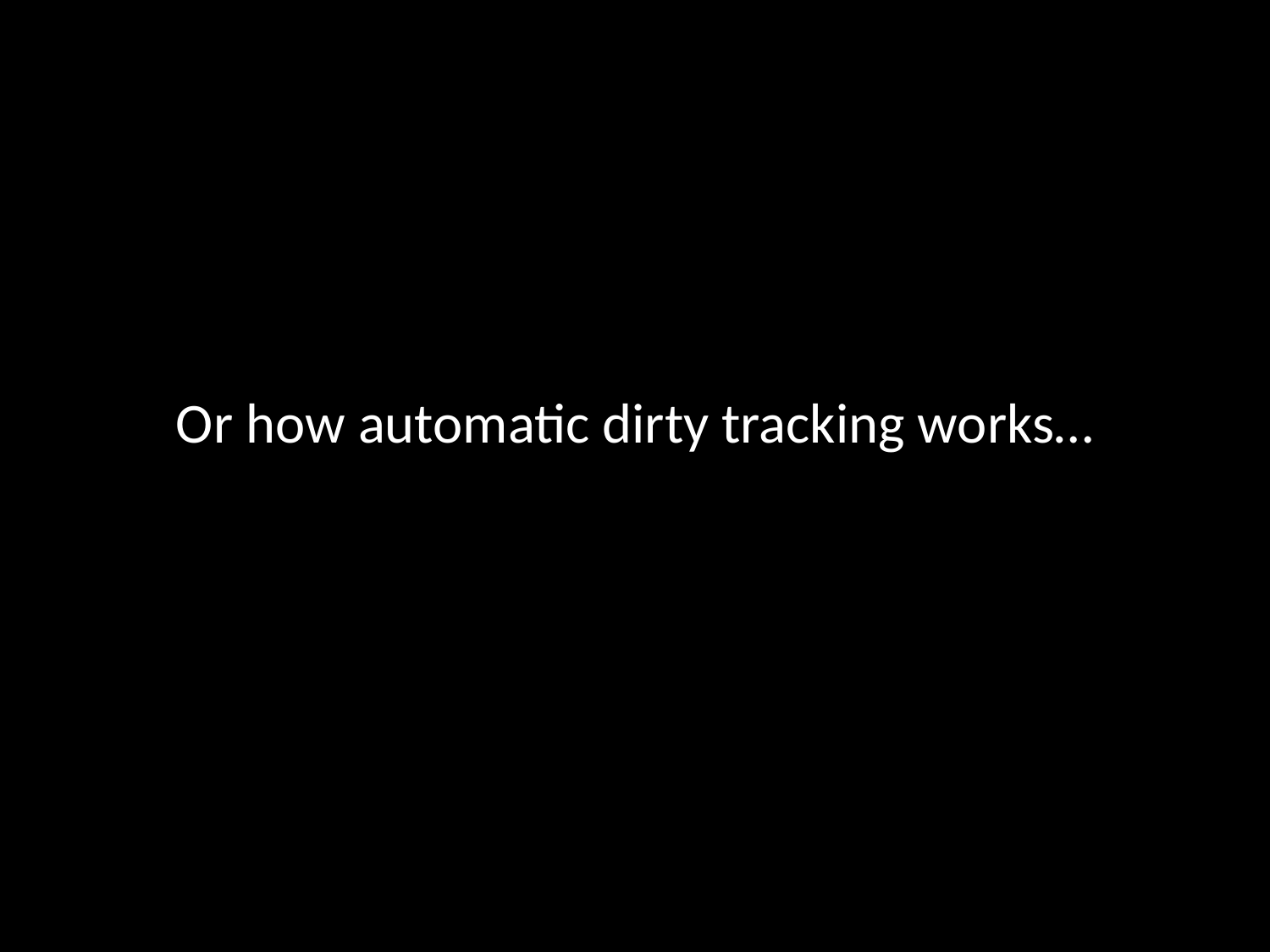

#

Or how automatic dirty tracking works…